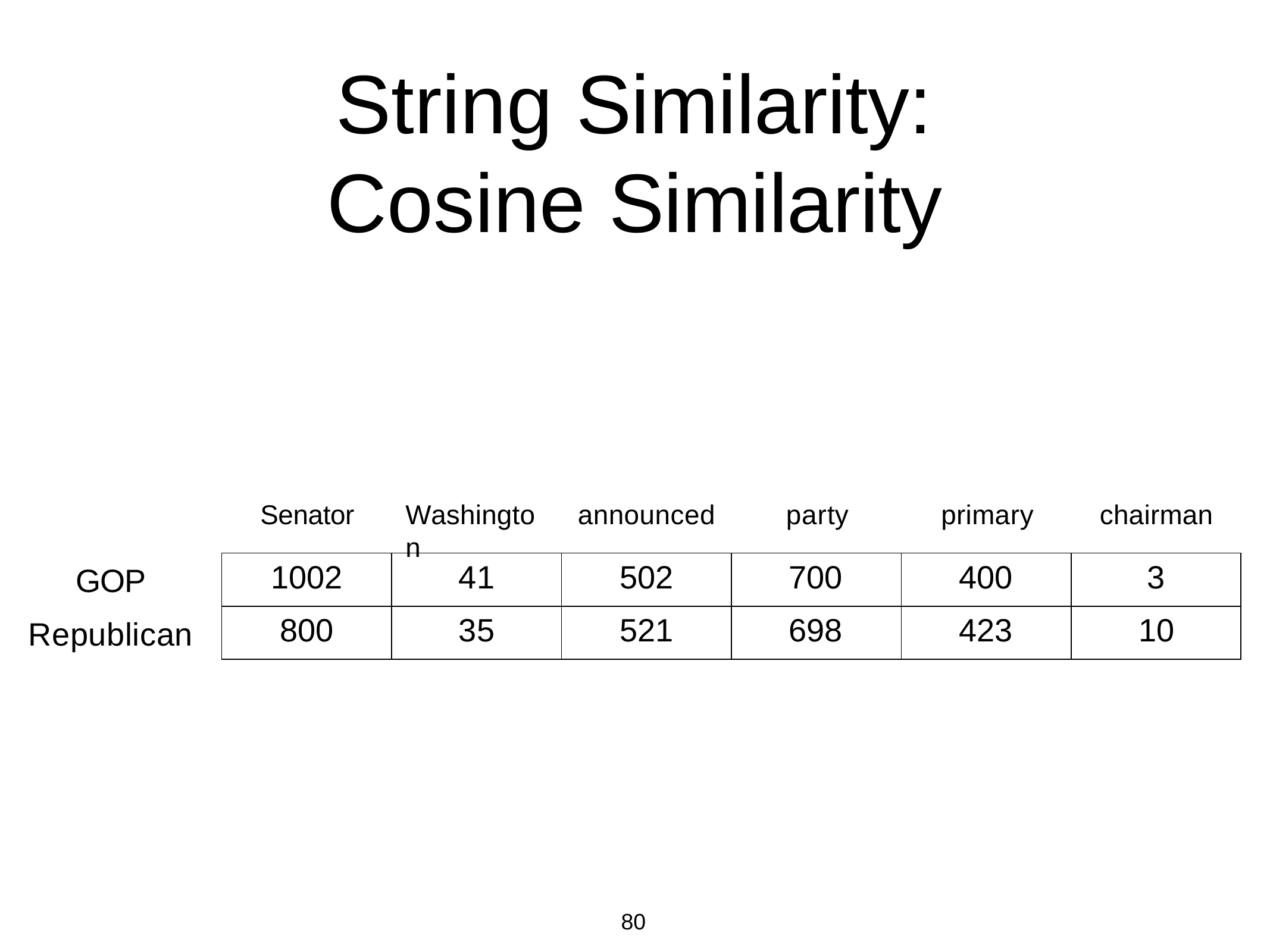

# String Similarity:  Cosine Similarity
Senator
Washington
announced
party
primary
chairman
GOP
Republican
| 1002 | 41 | 502 | 700 | 400 | 3 |
| --- | --- | --- | --- | --- | --- |
| 800 | 35 | 521 | 698 | 423 | 10 |
80